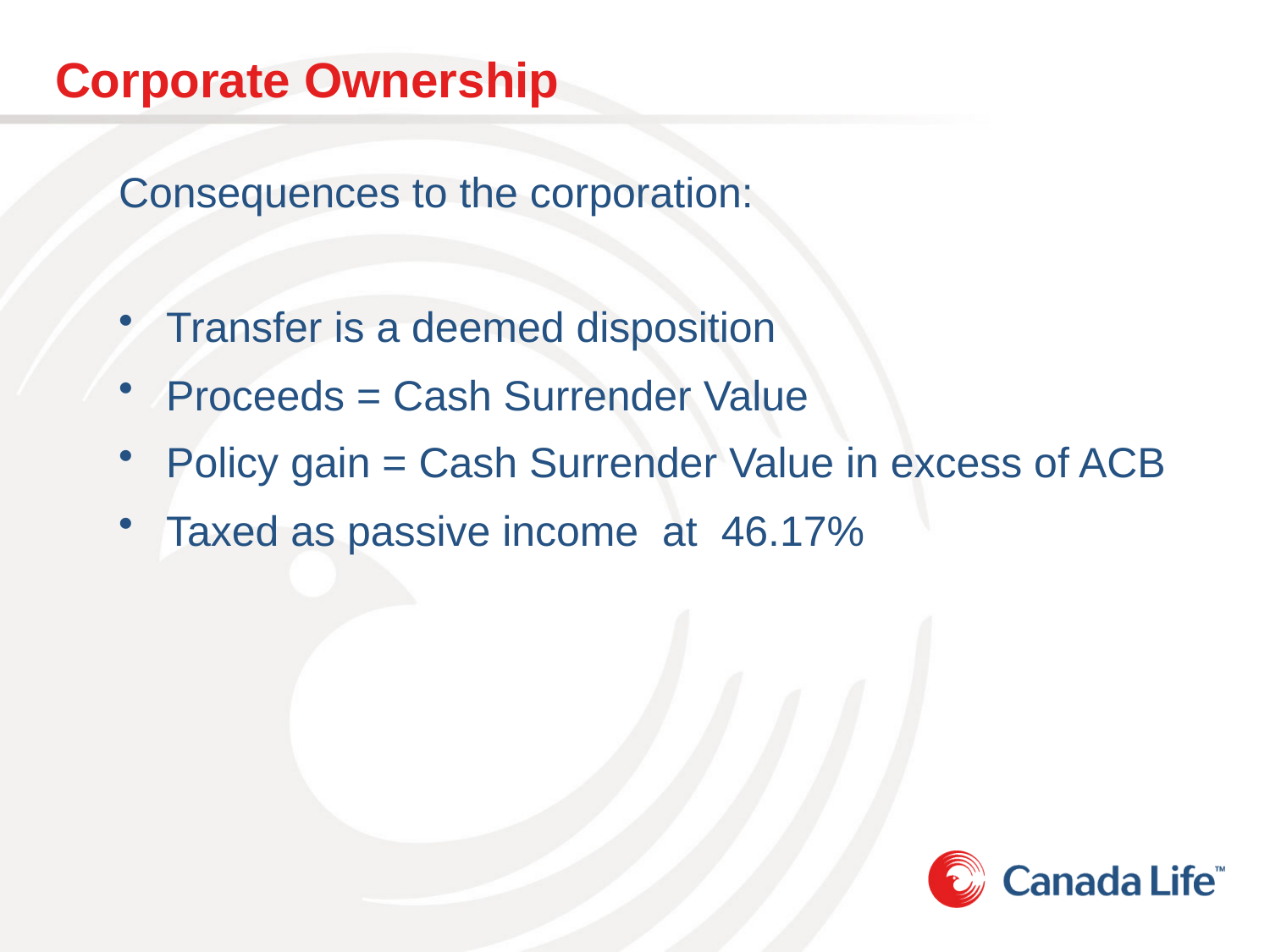

# Corporate Ownership
Consequences to the corporation:

Transfer is a deemed disposition
Proceeds = Cash Surrender Value
Policy gain = Cash Surrender Value in excess of ACB
Taxed as passive income  at  46.17%